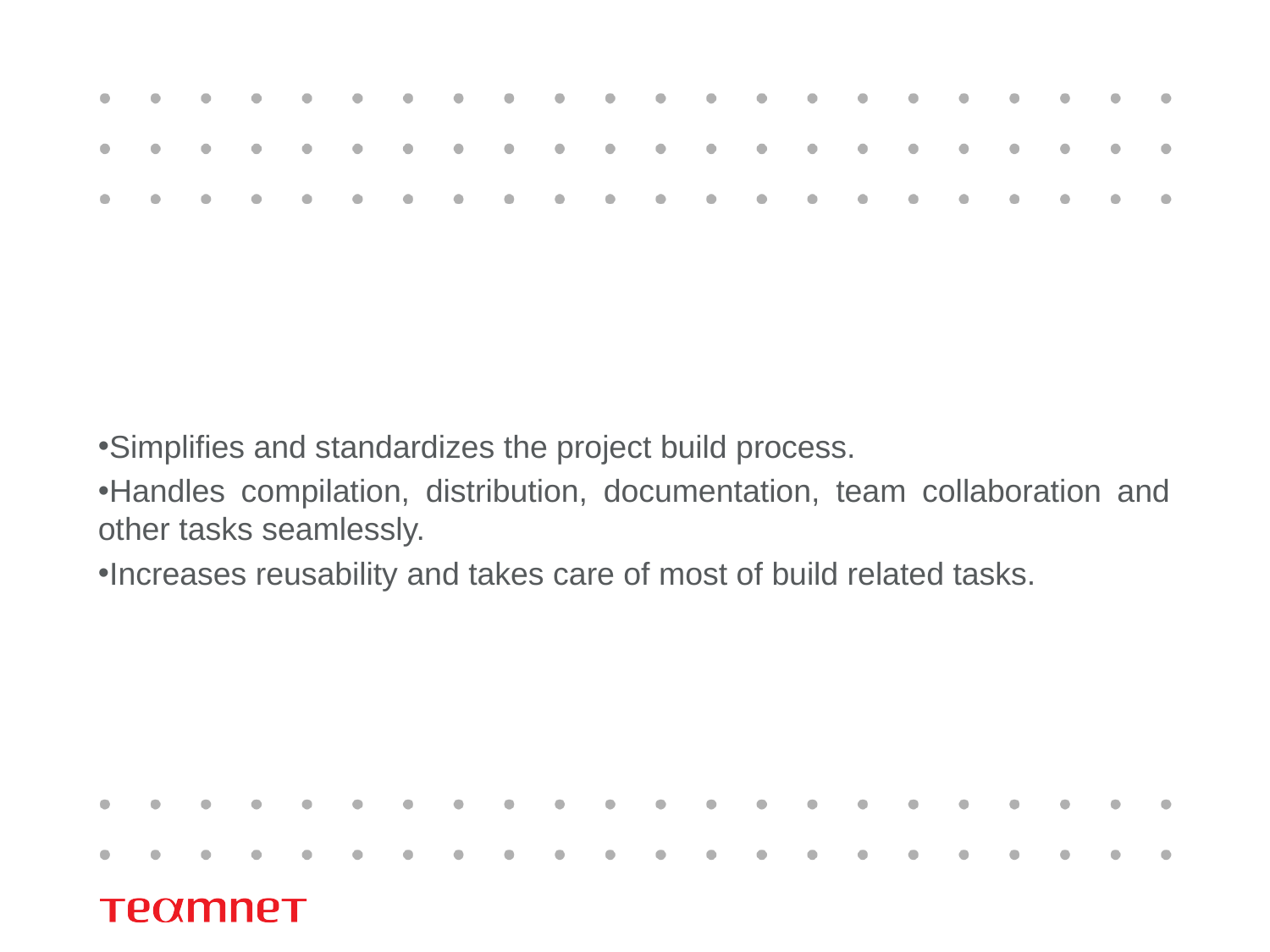

Simplifies and standardizes the project build process.
Handles compilation, distribution, documentation, team collaboration and other tasks seamlessly.
Increases reusability and takes care of most of build related tasks.